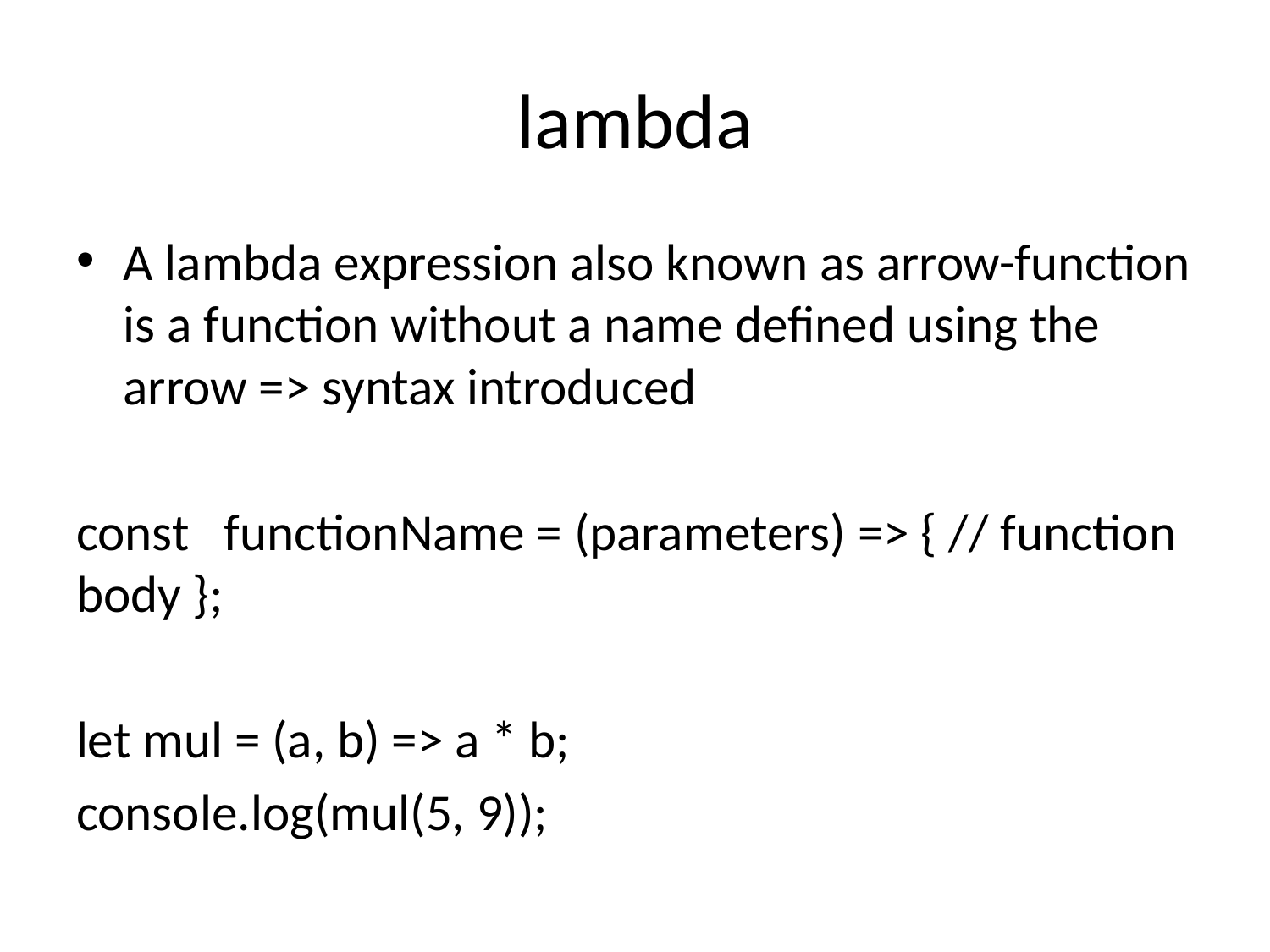

# lambda
A lambda expression also known as arrow-function is a function without a name defined using the arrow => syntax introduced

const   functionName = (parameters) => { // function body };

let mul = (a, b) => a * b;
console.log(mul(5, 9));